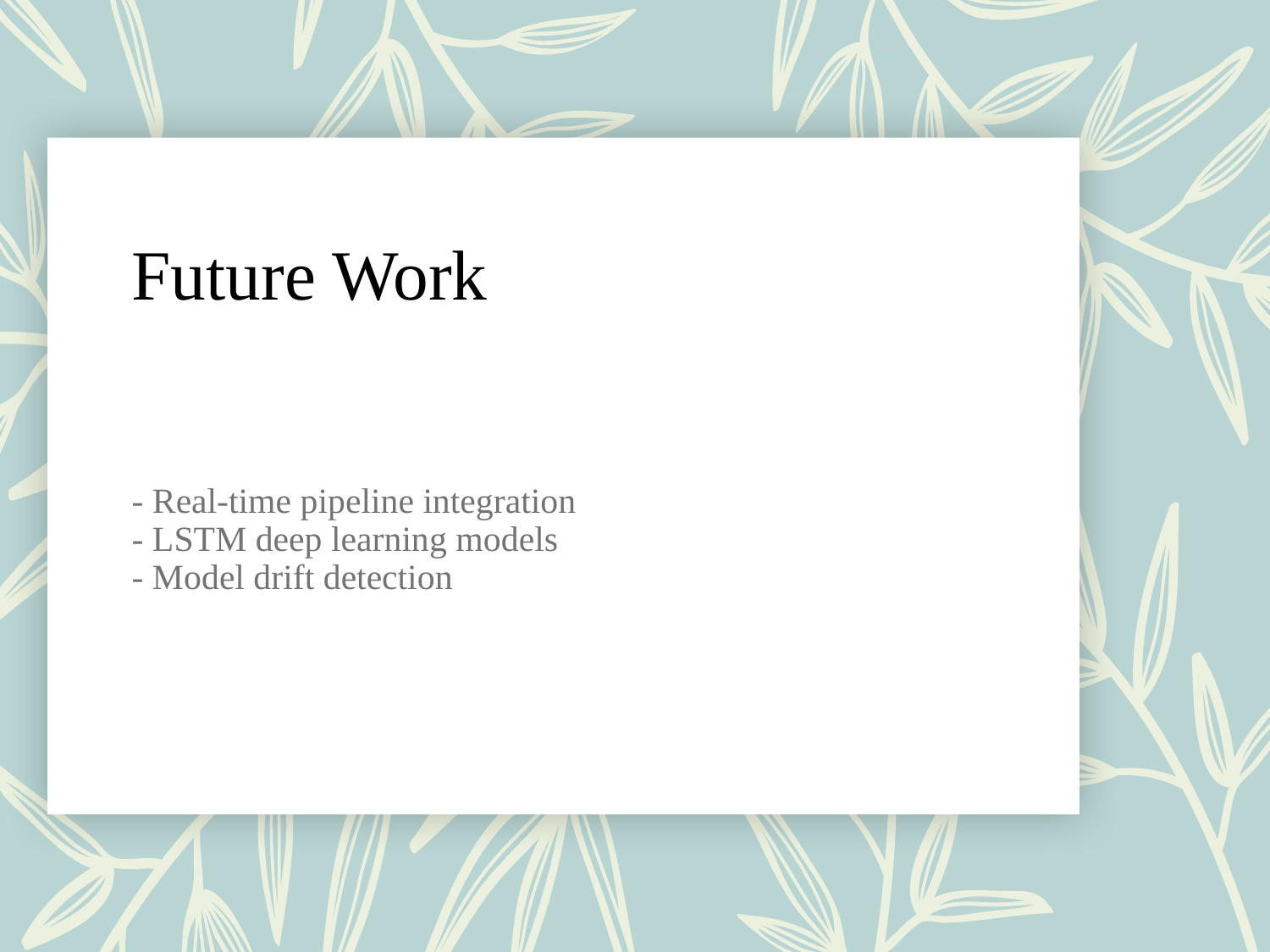

# Future Work
- Real-time pipeline integration
- LSTM deep learning models
- Model drift detection